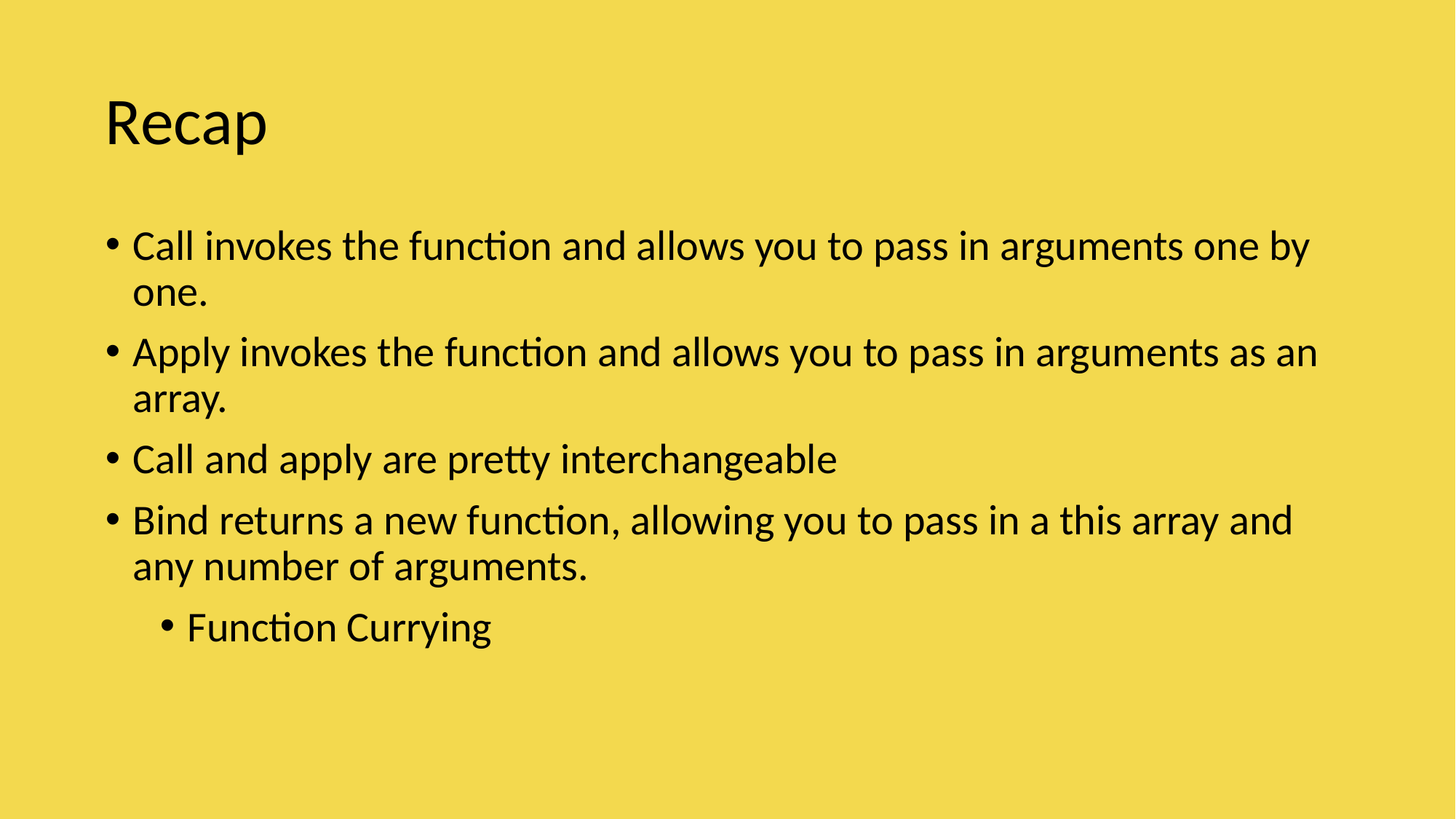

# Recap
Call invokes the function and allows you to pass in arguments one by one.
Apply invokes the function and allows you to pass in arguments as an array.
Call and apply are pretty interchangeable
Bind returns a new function, allowing you to pass in a this array and any number of arguments.
Function Currying